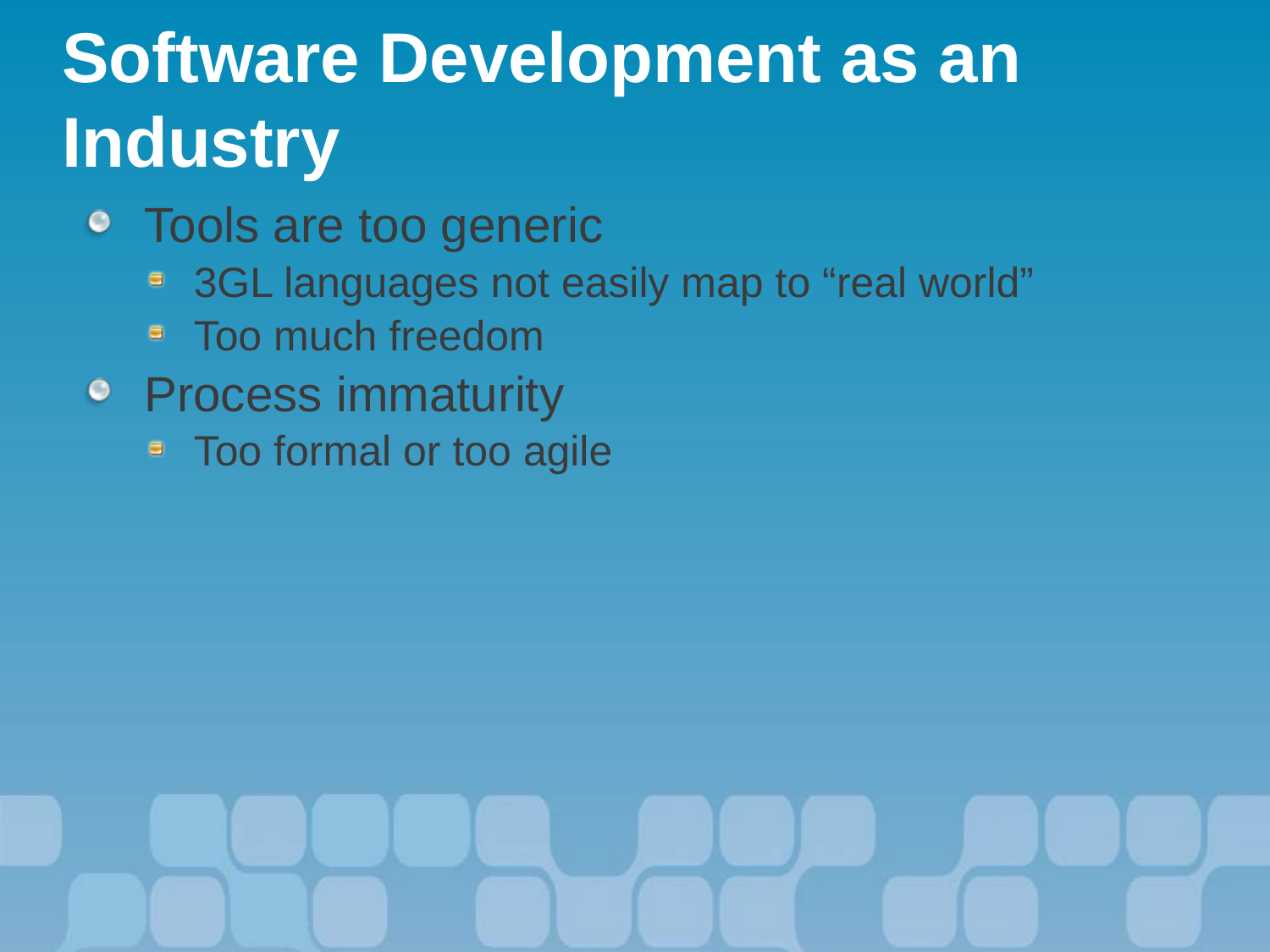

Software Development as an Industry
Tools are too generic
3GL languages not easily map to “real world”
Too much freedom
Process immaturity
Too formal or too agile